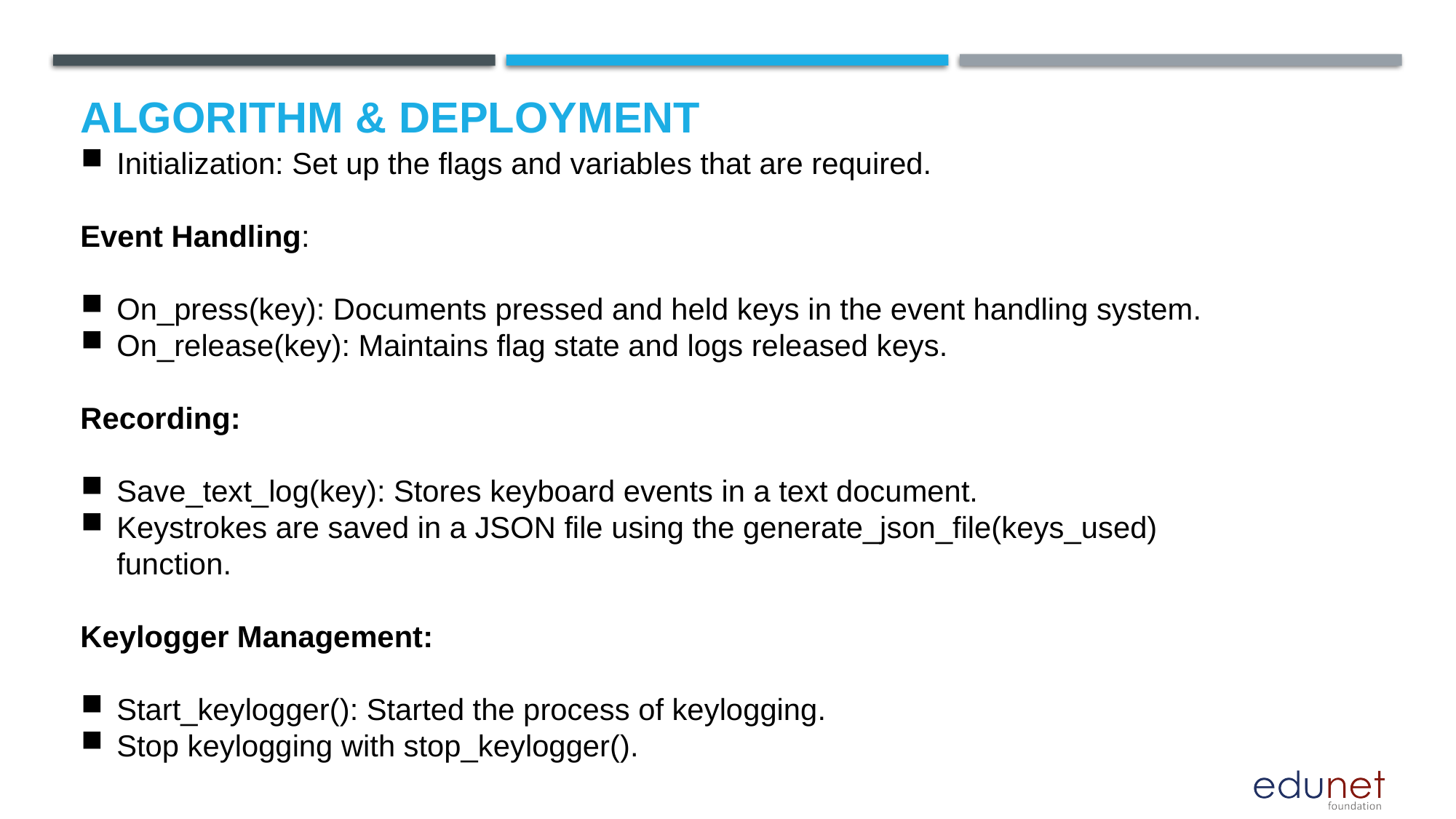

Initialization: Set up the flags and variables that are required.

Event Handling:

On_press(key): Documents pressed and held keys in the event handling system.
On_release(key): Maintains flag state and logs released keys.
Recording:

Save_text_log(key): Stores keyboard events in a text document.
Keystrokes are saved in a JSON file using the generate_json_file(keys_used) function.

Keylogger Management:

Start_keylogger(): Started the process of keylogging.
Stop keylogging with stop_keylogger().
# Algorithm & Deployment